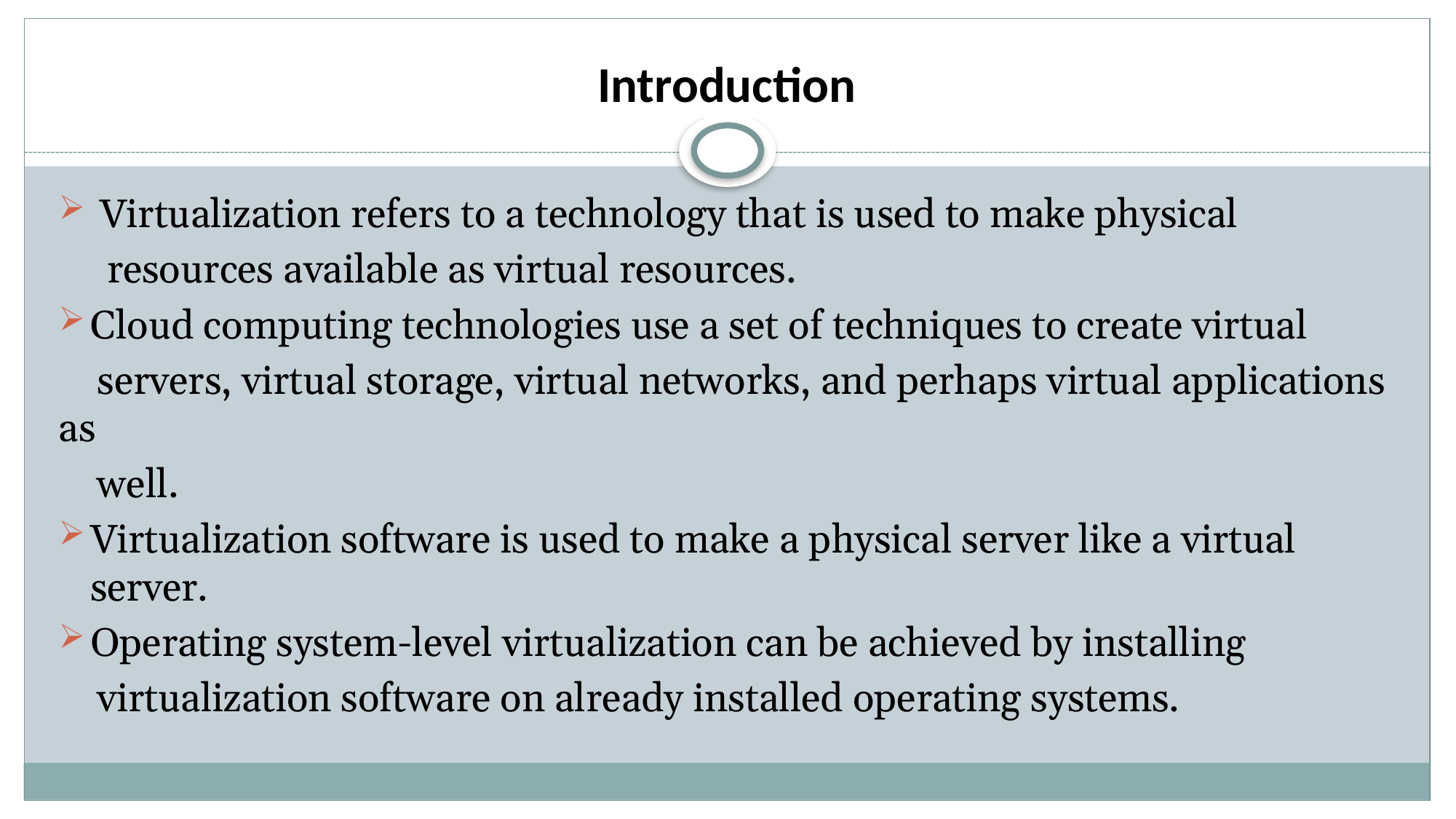

# Introduction
 Virtualization refers to a technology that is used to make physical
     resources available as virtual resources.
Cloud computing technologies use a set of techniques to create virtual
    servers, virtual storage, virtual networks, and perhaps virtual applications as
    well.
Virtualization software is used to make a physical server like a virtual server.
Operating system-level virtualization can be achieved by installing
    virtualization software on already installed operating systems.